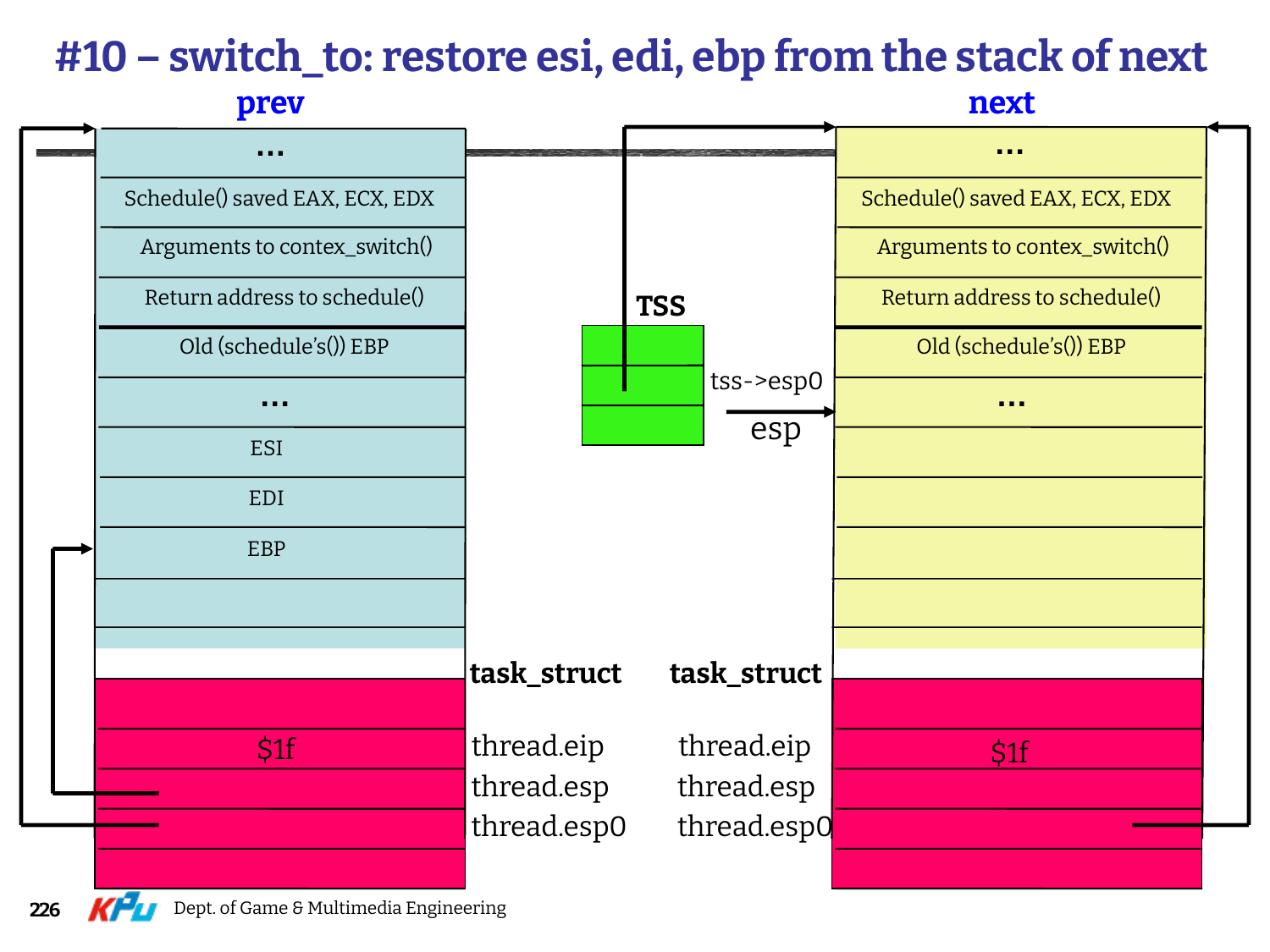

#10 – switch_to: restore esi, edi, ebp from the stack of next
prev
next
…
…

Schedule() saved EAX, ECX, EDX
Schedule() saved EAX, ECX, EDX
Arguments to contex_switch()

Arguments to contex_switch()

Return address to schedule()

Return address to schedule()

TSS

tss->esp0
Old (schedule’s()) EBP

Old (schedule’s()) EBP

…
…

esp

ESI

EDI

EBP

task_struct
thread.eip
thread.esp
thread.esp0
task_struct

thread.eip
$1f
$1f

thread.esp

thread.esp0

Dept. of Game & Multimedia Engineering
226